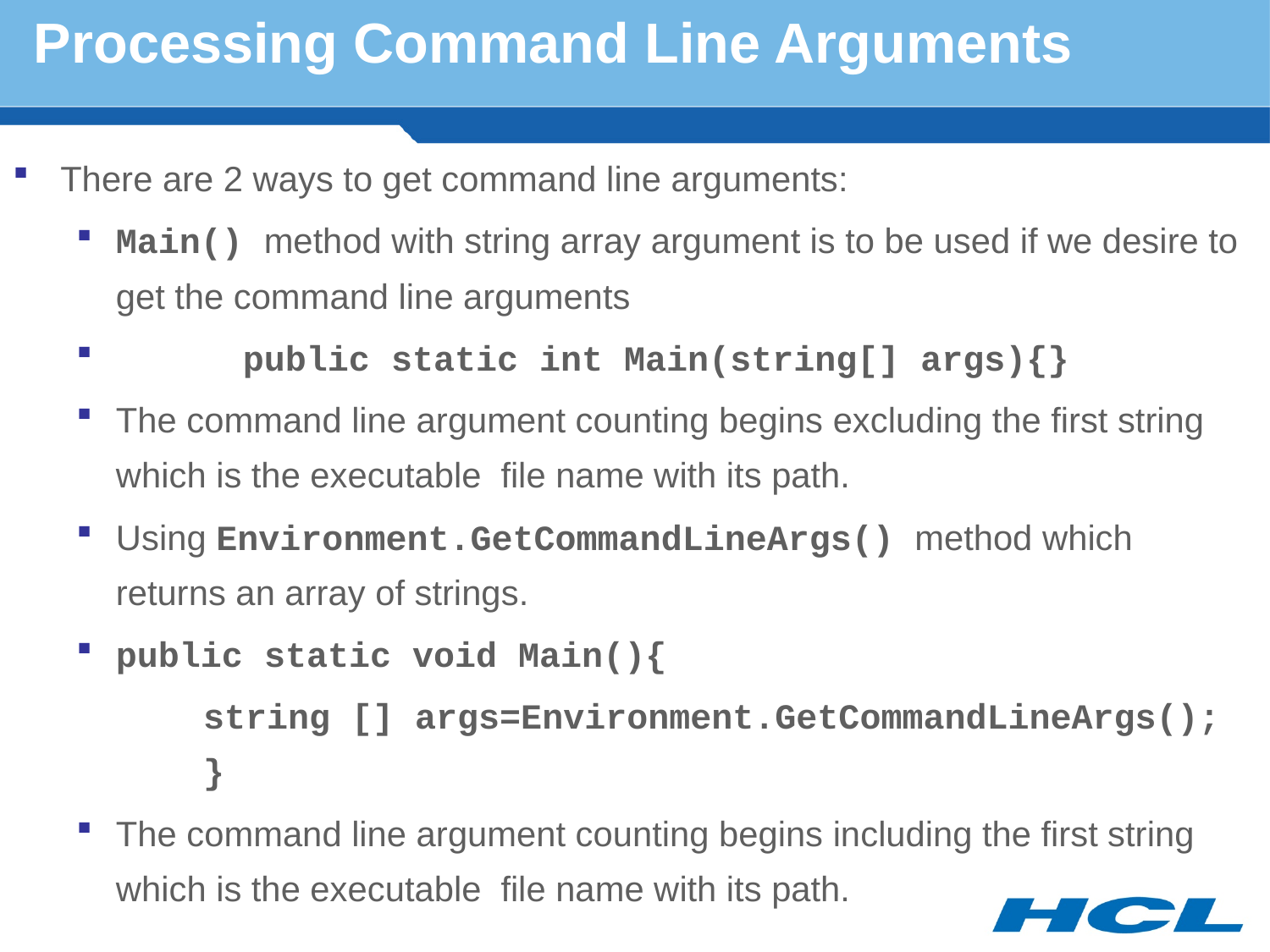

# Processing Command Line Arguments
There are 2 ways to get command line arguments:
Main() method with string array argument is to be used if we desire to get the command line arguments
	public static int Main(string[] args){}
The command line argument counting begins excluding the first string which is the executable  file name with its path.
Using Environment.GetCommandLineArgs() method which returns an array of strings.
public static void Main(){
	string [] args=Environment.GetCommandLineArgs();      	}
The command line argument counting begins including the first string which is the executable  file name with its path.